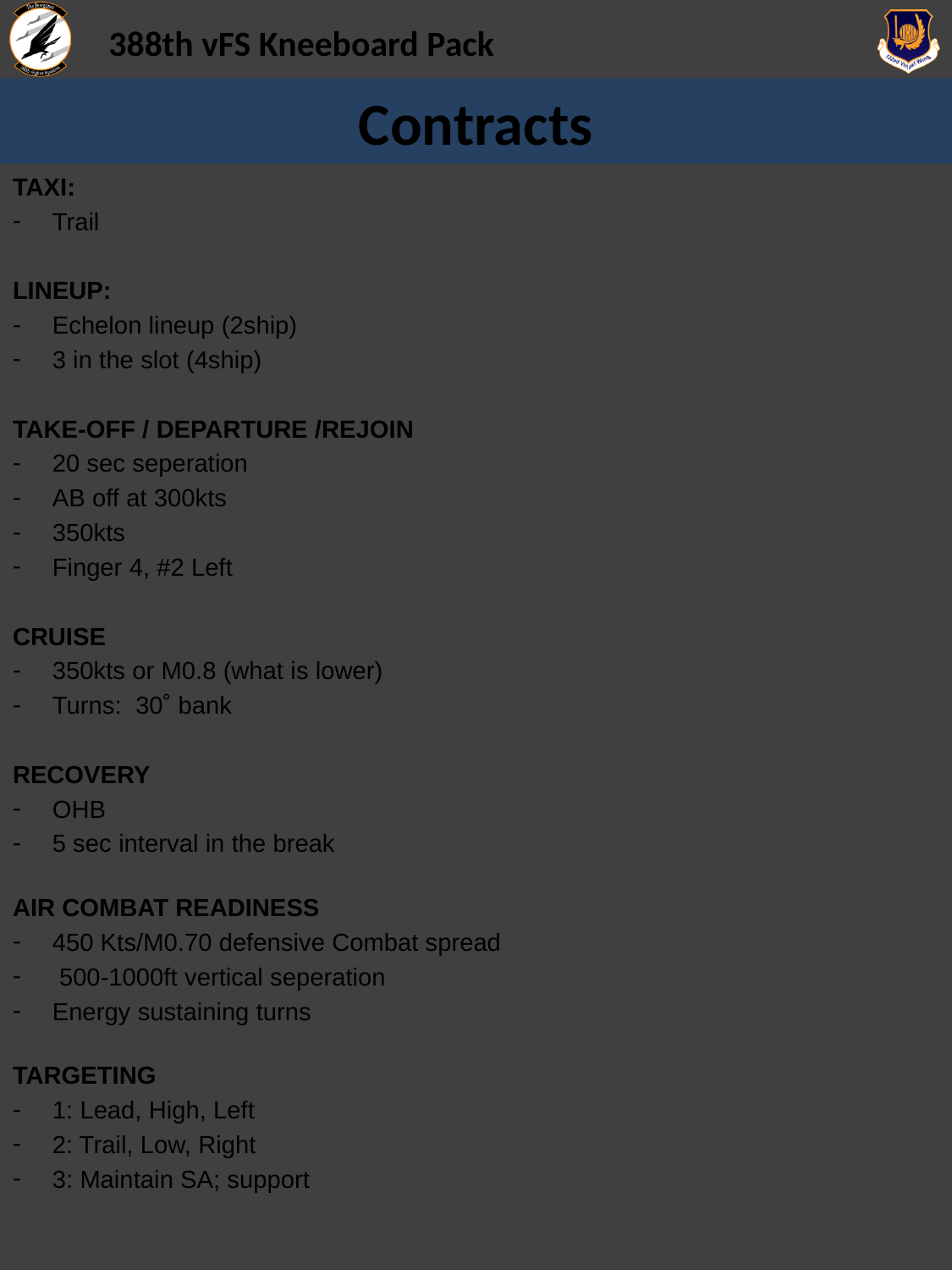

# Contracts
TAXI:
Trail

LINEUP:
Echelon lineup (2ship)
3 in the slot (4ship)

TAKE-OFF / DEPARTURE /REJOIN
20 sec seperation
AB off at 300kts
350kts
Finger 4, #2 Left

CRUISE
350kts or M0.8 (what is lower)
Turns:  30˚ bank

RECOVERY
OHB
5 sec interval in the break

AIR COMBAT READINESS
450 Kts/M0.70 defensive Combat spread
 500-1000ft vertical seperation
Energy sustaining turns

TARGETING
1: Lead, High, Left
2: Trail, Low, Right
3: Maintain SA; support